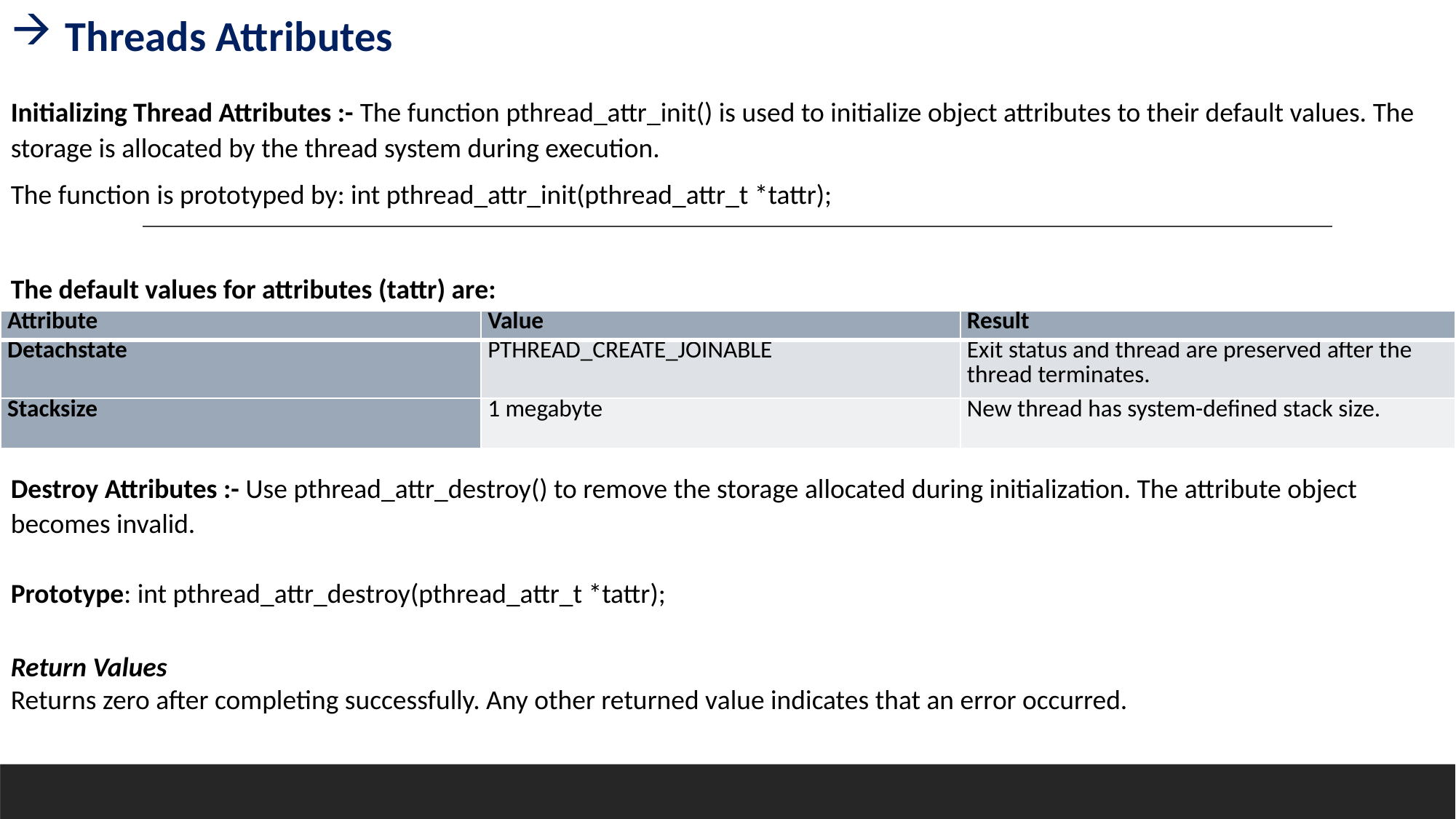

Threads Attributes
Initializing Thread Attributes :- The function pthread_attr_init() is used to initialize object attributes to their default values. The storage is allocated by the thread system during execution.
The function is prototyped by: int pthread_attr_init(pthread_attr_t *tattr);

The default values for attributes (tattr) are:

Destroy Attributes :- Use pthread_attr_destroy() to remove the storage allocated during initialization. The attribute object becomes invalid.

Prototype: int pthread_attr_destroy(pthread_attr_t *tattr);

Return Values
Returns zero after completing successfully. Any other returned value indicates that an error occurred.

| Attribute | Value | Result |
| --- | --- | --- |
| Detachstate | PTHREAD\_CREATE\_JOINABLE | Exit status and thread are preserved after the thread terminates. |
| Stacksize | 1 megabyte | New thread has system-defined stack size. |